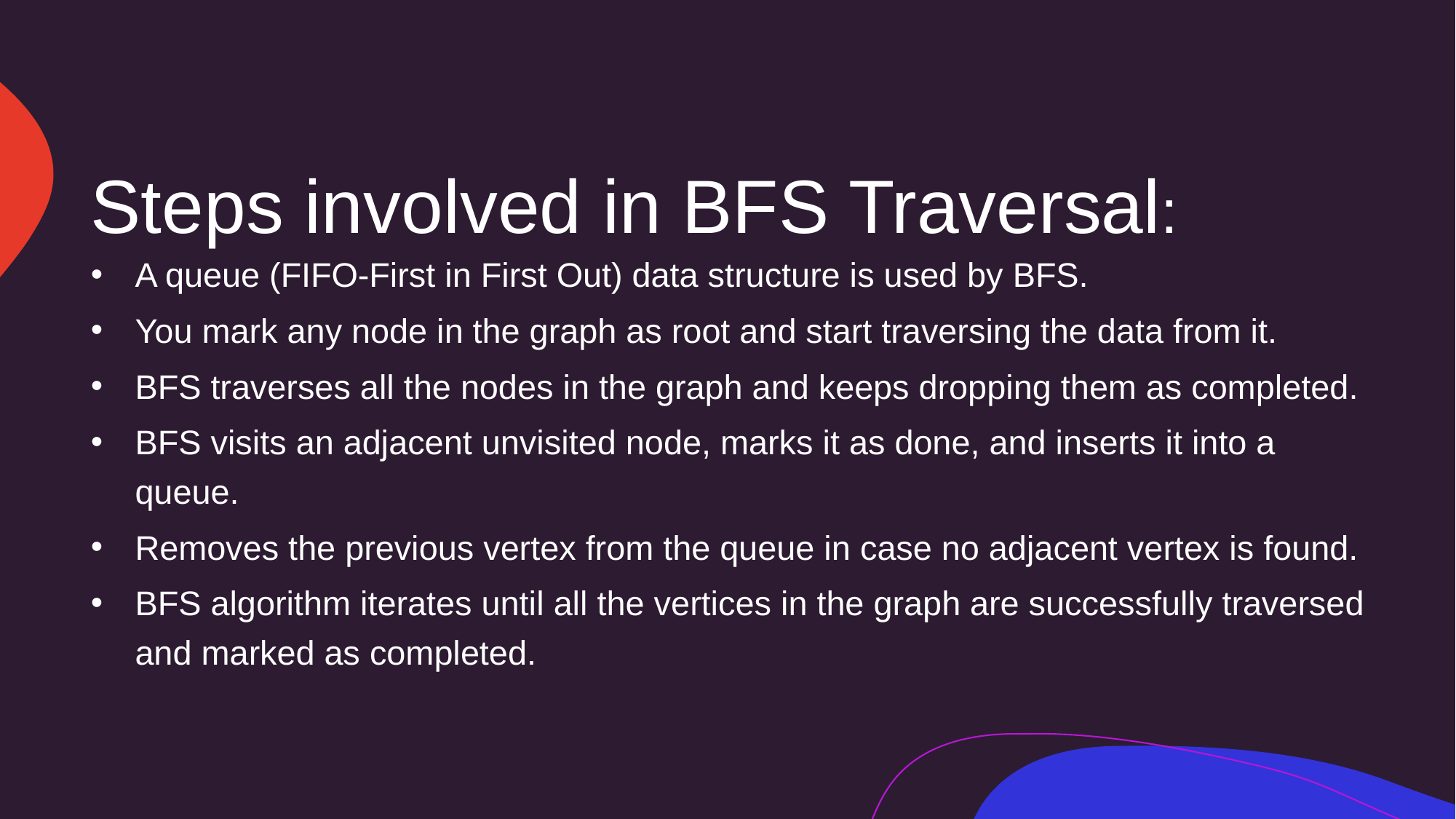

# Steps involved in BFS Traversal:
A queue (FIFO-First in First Out) data structure is used by BFS.
You mark any node in the graph as root and start traversing the data from it.
BFS traverses all the nodes in the graph and keeps dropping them as completed.
BFS visits an adjacent unvisited node, marks it as done, and inserts it into a queue.
Removes the previous vertex from the queue in case no adjacent vertex is found.
BFS algorithm iterates until all the vertices in the graph are successfully traversed and marked as completed.